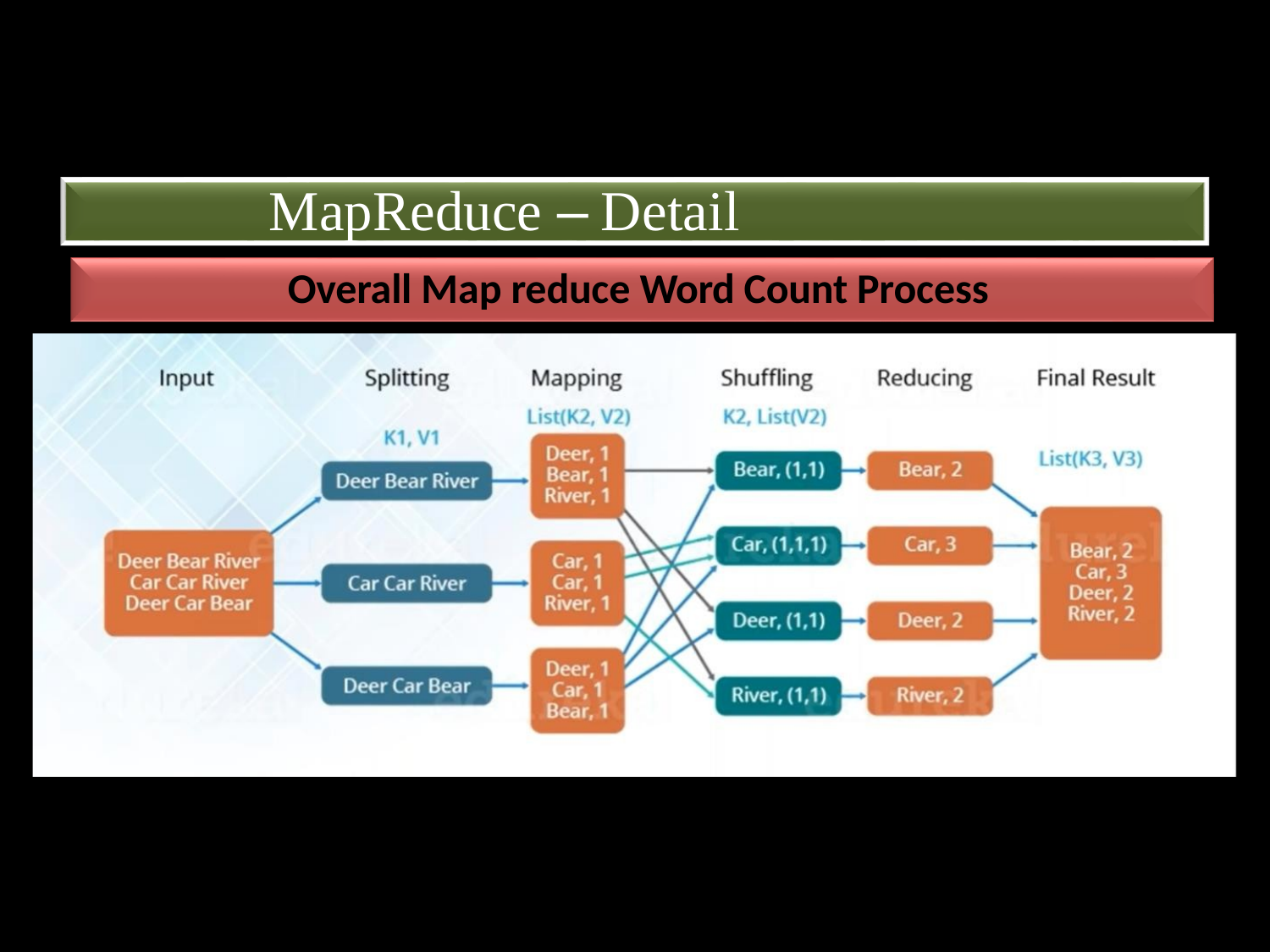

MapReduce – Detail Discussion

Overall Map reduce Word Count Process

15